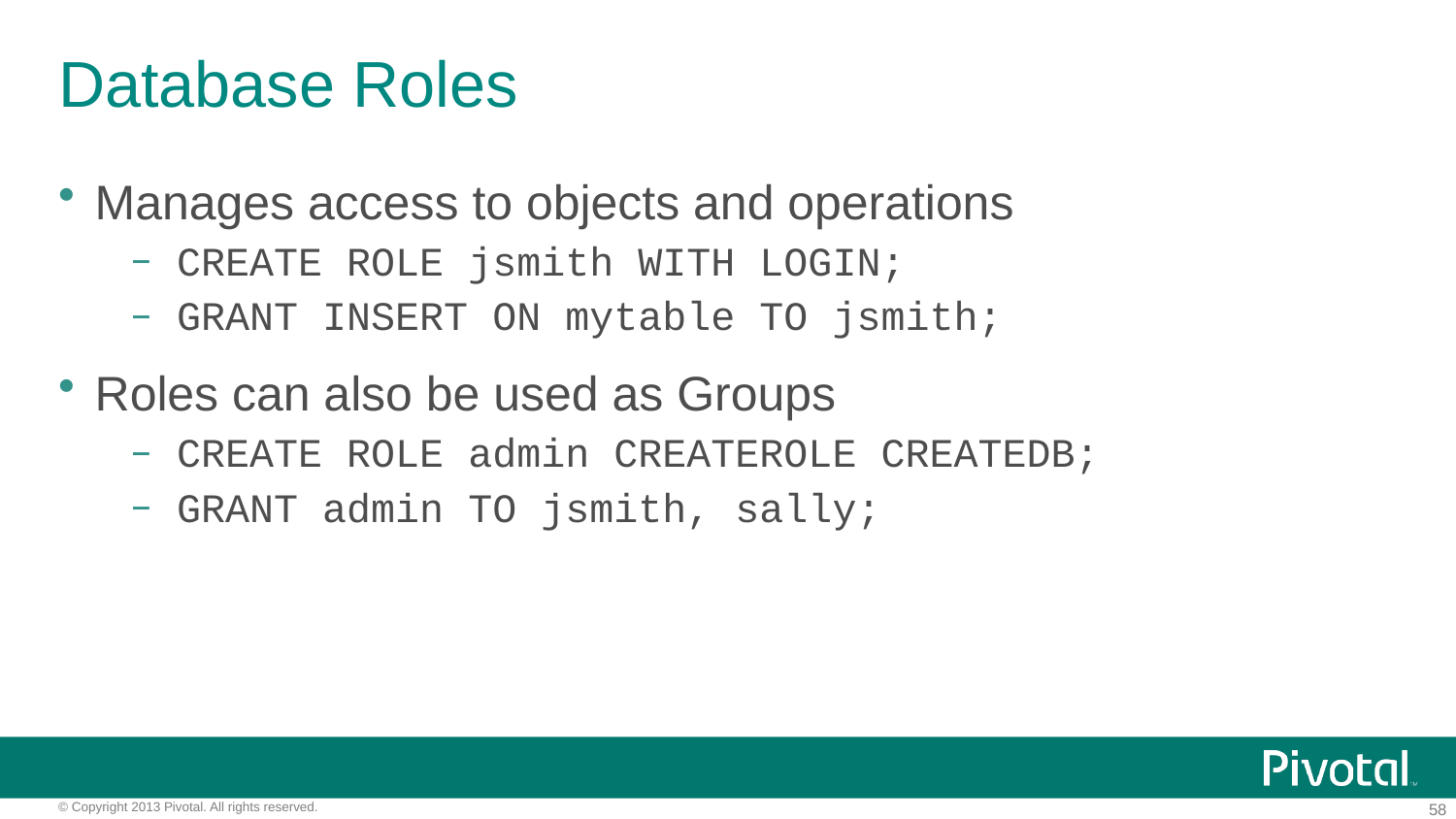

# Database Roles
Manages access to objects and operations
CREATE ROLE jsmith WITH LOGIN;
GRANT INSERT ON mytable TO jsmith;
Roles can also be used as Groups
CREATE ROLE admin CREATEROLE CREATEDB;
GRANT admin TO jsmith, sally;